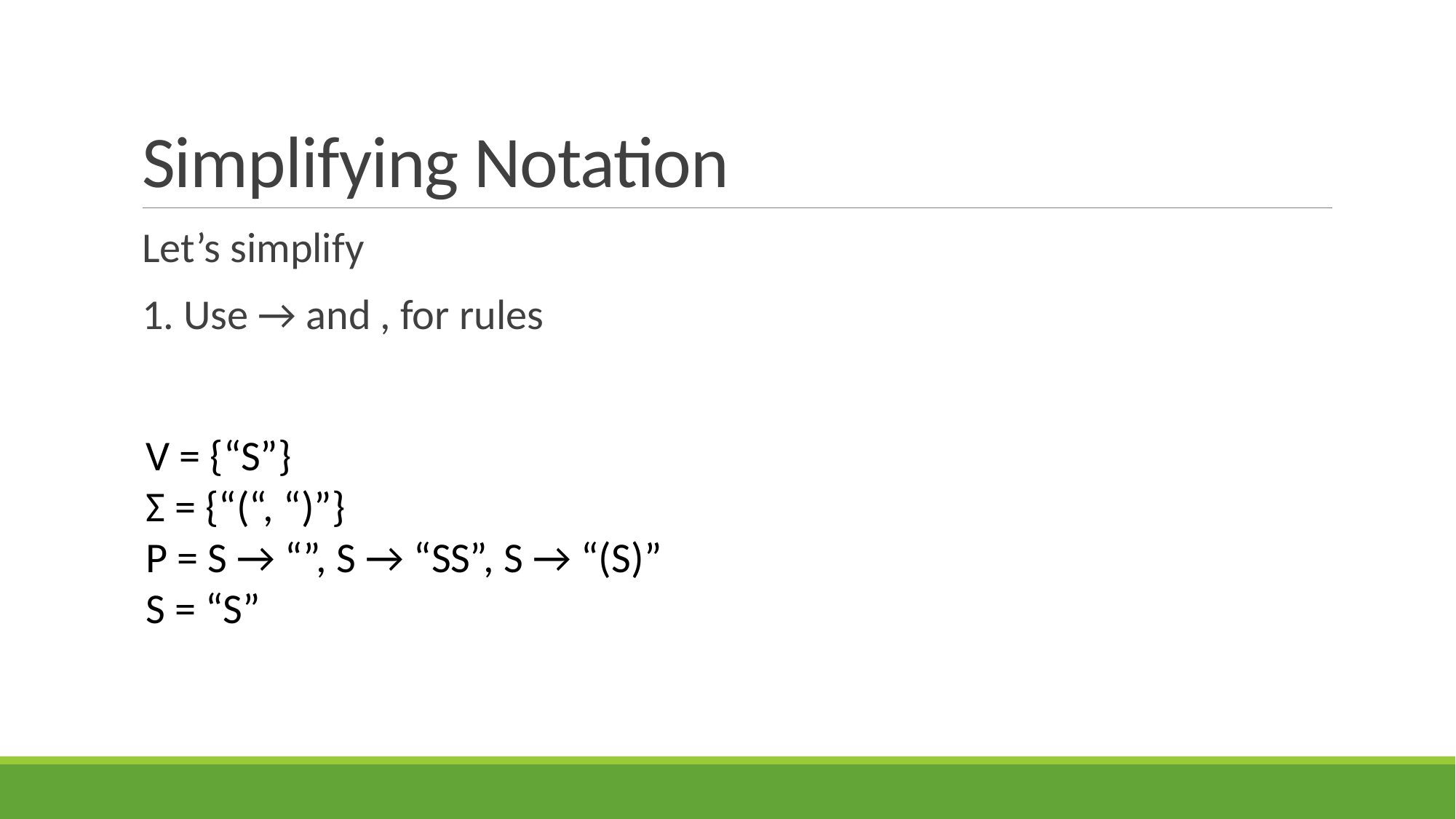

# Simplifying Notation
Let’s simplify
1. Use → and , for rules
V = {“S”}
Σ = {“(“, “)”}
P = S → “”, S → “SS”, S → “(S)”
S = “S”